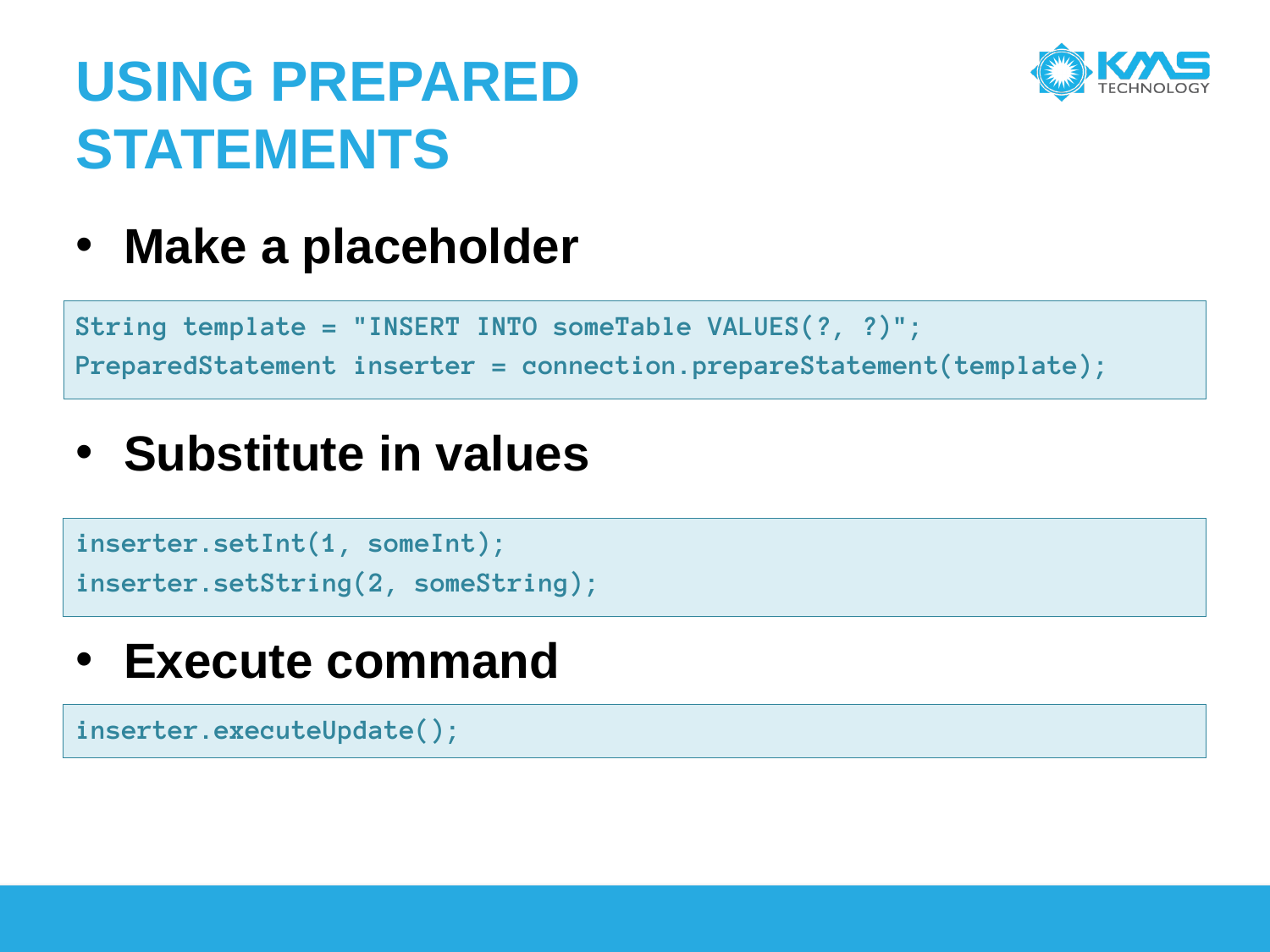

# Using Prepared Statements
Make a placeholder

Substitute in values

Execute command
String template = "INSERT INTO someTable VALUES(?, ?)";
PreparedStatement inserter = connection.prepareStatement(template);
inserter.setInt(1, someInt);
inserter.setString(2, someString);
inserter.executeUpdate();